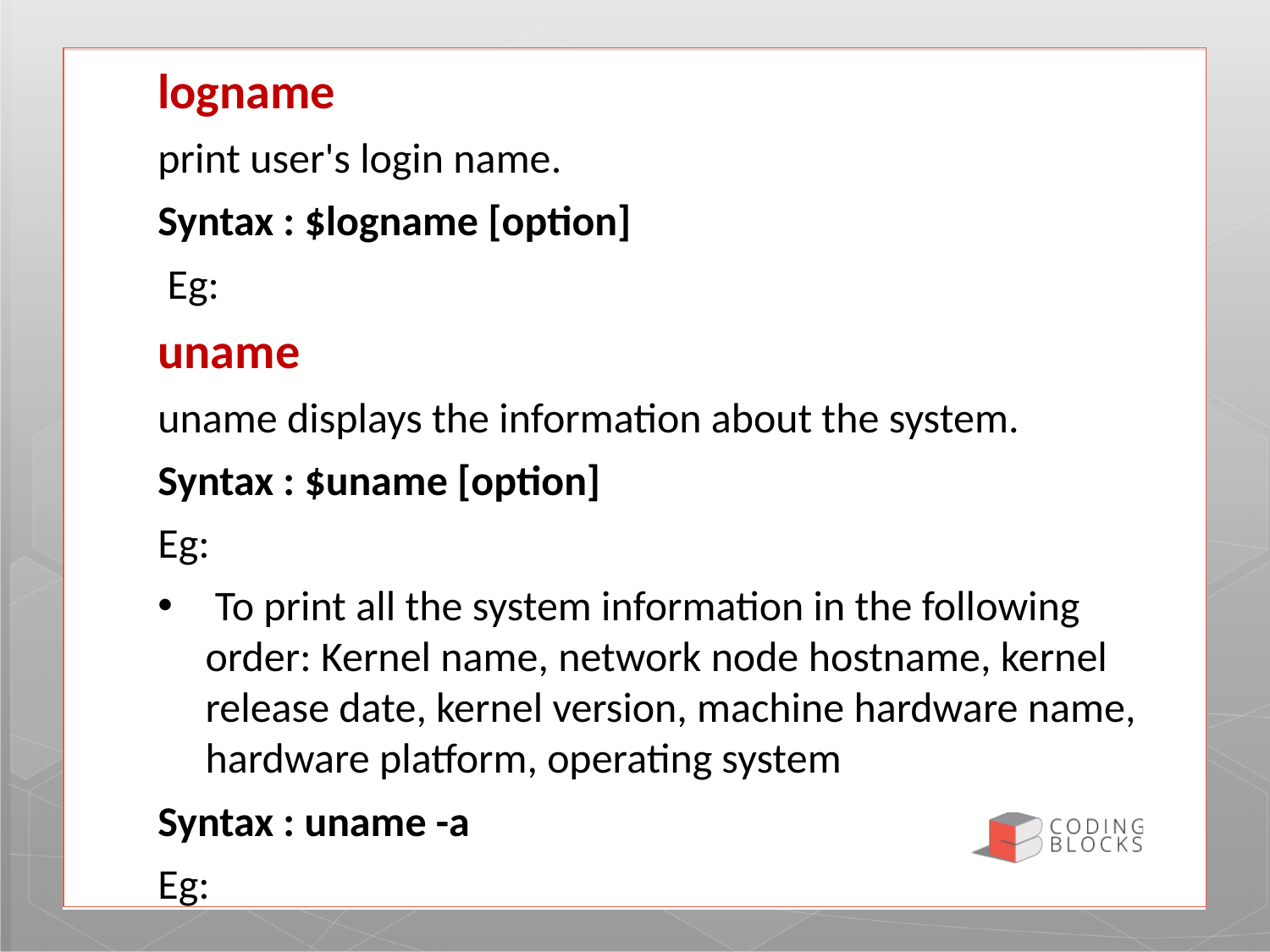

logname
print user's login name.
Syntax : $logname [option]
 Eg:
uname
uname displays the information about the system.
Syntax : $uname [option]
Eg:
 To print all the system information in the following order: Kernel name, network node hostname, kernel release date, kernel version, machine hardware name, hardware platform, operating system
Syntax : uname -a
Eg: